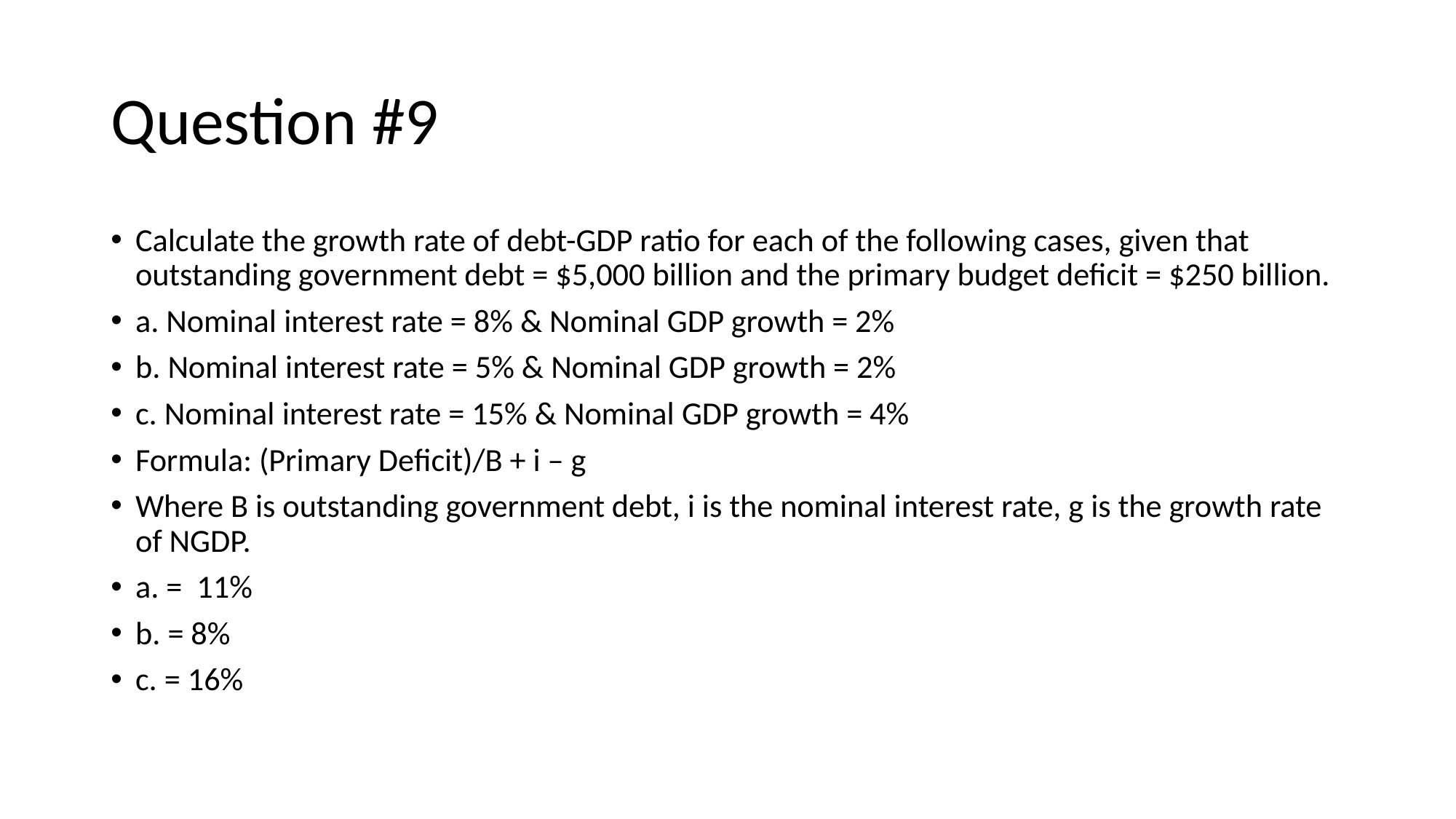

# Question #9
Calculate the growth rate of debt-GDP ratio for each of the following cases, given that outstanding government debt = $5,000 billion and the primary budget deficit = $250 billion.
a. Nominal interest rate = 8% & Nominal GDP growth = 2%
b. Nominal interest rate = 5% & Nominal GDP growth = 2%
c. Nominal interest rate = 15% & Nominal GDP growth = 4%
Formula: (Primary Deficit)/B + i – g
Where B is outstanding government debt, i is the nominal interest rate, g is the growth rate of NGDP.
a. =  11%
b. = 8%
c. = 16%